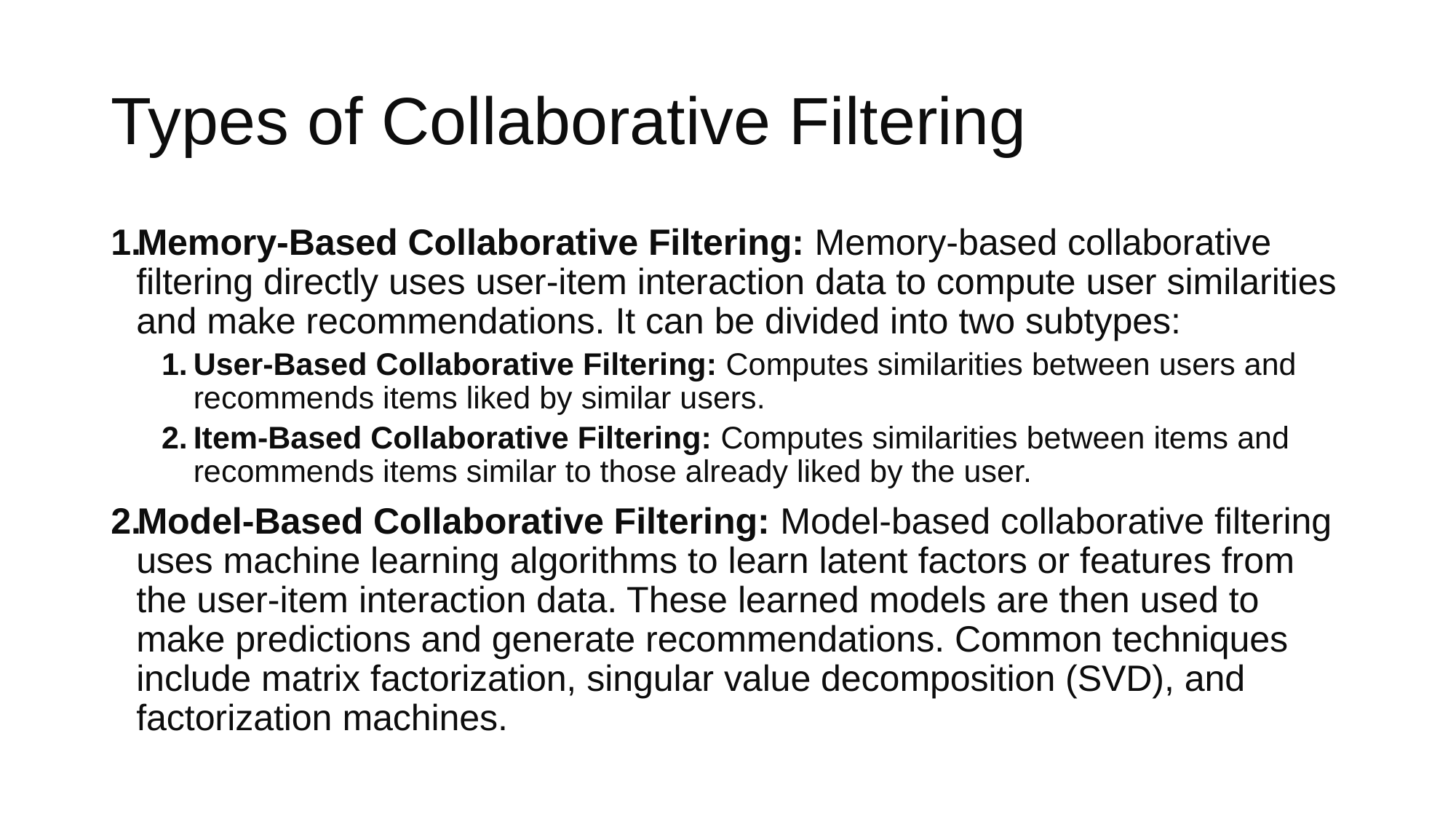

# Types of Collaborative Filtering
Memory-Based Collaborative Filtering: Memory-based collaborative filtering directly uses user-item interaction data to compute user similarities and make recommendations. It can be divided into two subtypes:
User-Based Collaborative Filtering: Computes similarities between users and recommends items liked by similar users.
Item-Based Collaborative Filtering: Computes similarities between items and recommends items similar to those already liked by the user.
Model-Based Collaborative Filtering: Model-based collaborative filtering uses machine learning algorithms to learn latent factors or features from the user-item interaction data. These learned models are then used to make predictions and generate recommendations. Common techniques include matrix factorization, singular value decomposition (SVD), and factorization machines.